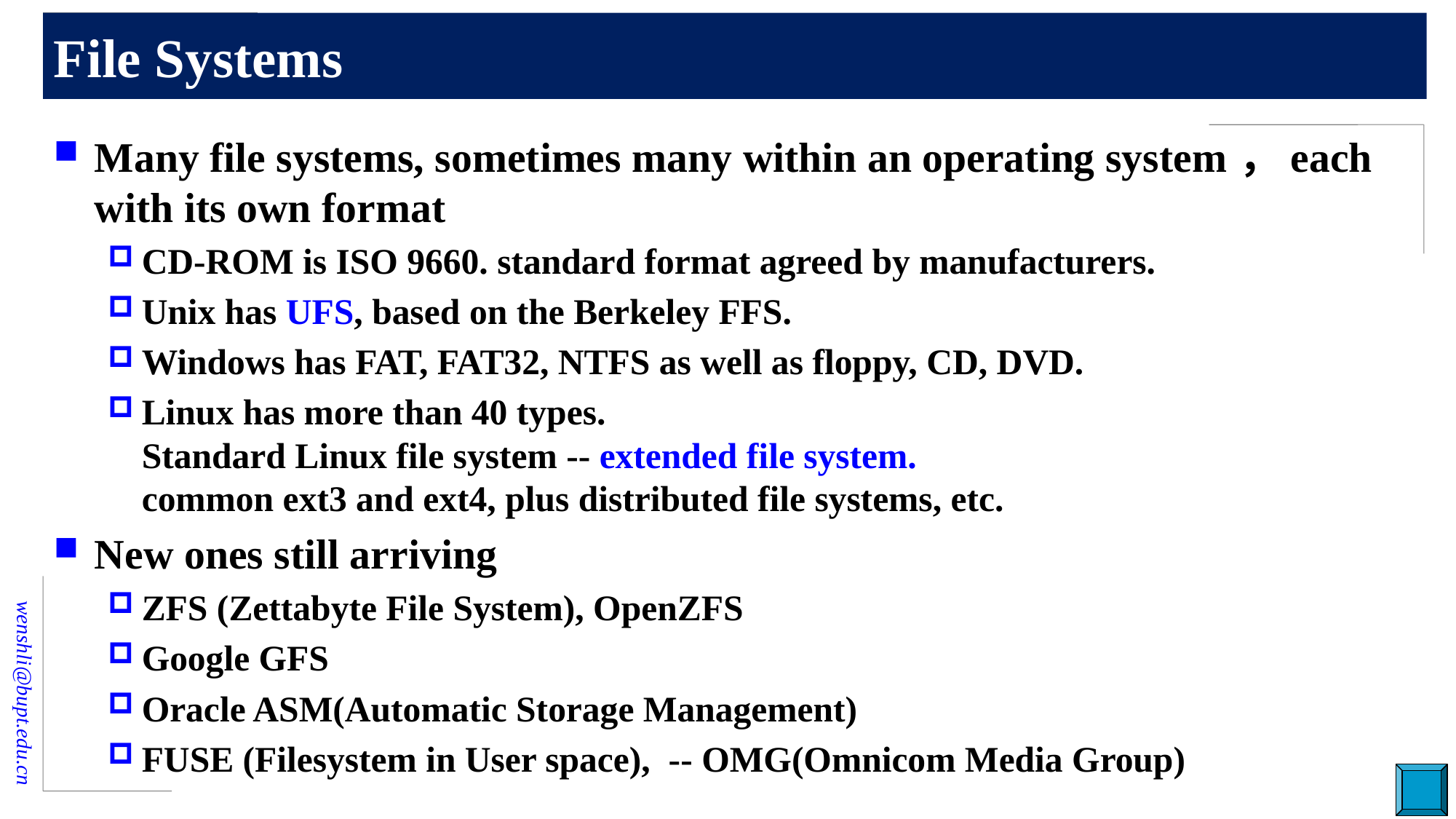

# File Systems
Many file systems, sometimes many within an operating system，each with its own format
CD-ROM is ISO 9660. standard format agreed by manufacturers.
Unix has UFS, based on the Berkeley FFS.
Windows has FAT, FAT32, NTFS as well as floppy, CD, DVD.
Linux has more than 40 types.
Standard Linux file system -- extended file system.
common ext3 and ext4, plus distributed file systems, etc.
New ones still arriving
ZFS (Zettabyte File System), OpenZFS
Google GFS
Oracle ASM(Automatic Storage Management)
FUSE (Filesystem in User space),  -- OMG(Omnicom Media Group)

8